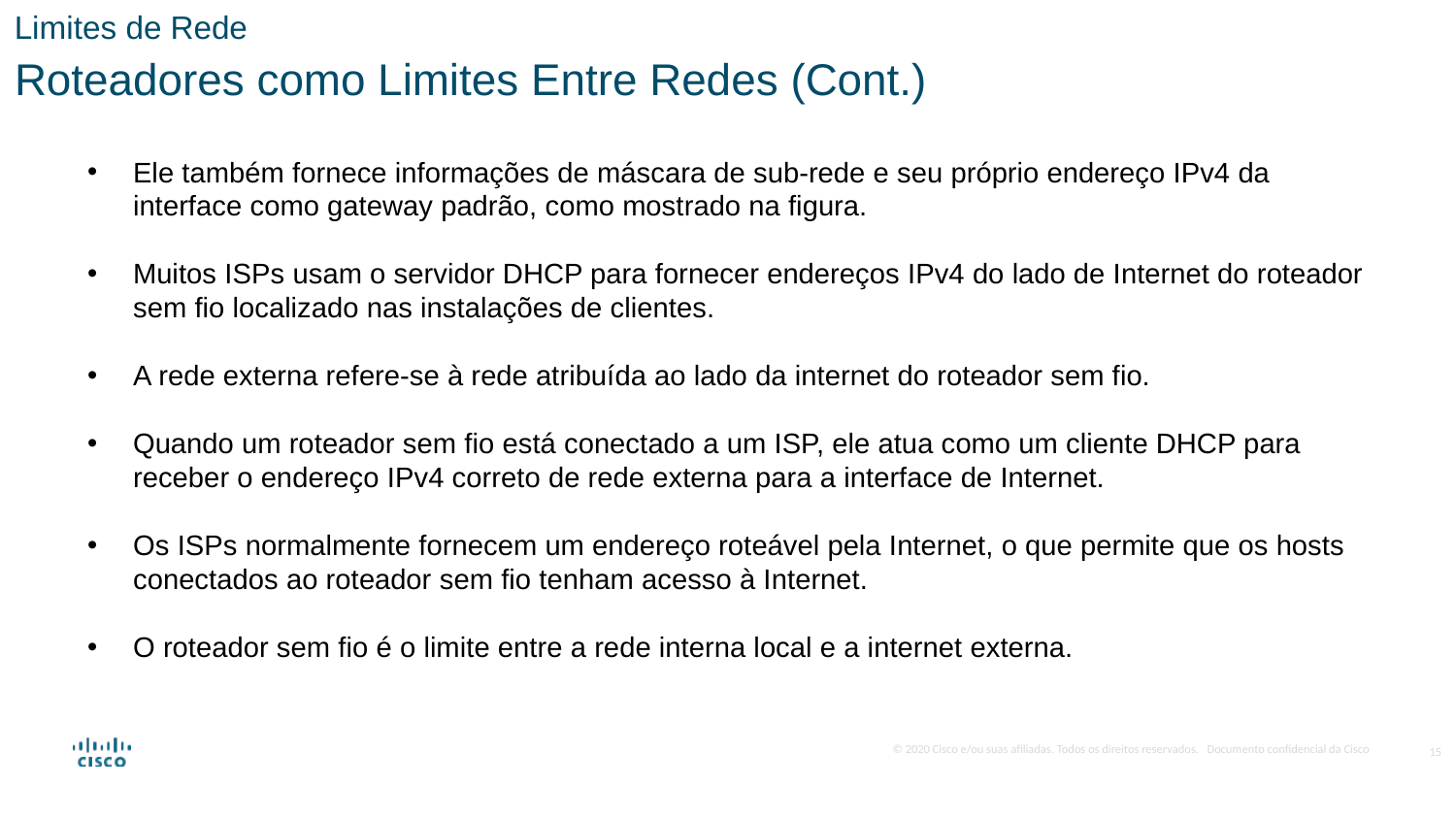

Limites de Rede
Roteadores como Limites Entre Redes (Cont.)
Ele também fornece informações de máscara de sub-rede e seu próprio endereço IPv4 da interface como gateway padrão, como mostrado na figura.

Muitos ISPs usam o servidor DHCP para fornecer endereços IPv4 do lado de Internet do roteador sem fio localizado nas instalações de clientes.

A rede externa refere-se à rede atribuída ao lado da internet do roteador sem fio.

Quando um roteador sem fio está conectado a um ISP, ele atua como um cliente DHCP para receber o endereço IPv4 correto de rede externa para a interface de Internet.

Os ISPs normalmente fornecem um endereço roteável pela Internet, o que permite que os hosts conectados ao roteador sem fio tenham acesso à Internet.

O roteador sem fio é o limite entre a rede interna local e a internet externa.

15